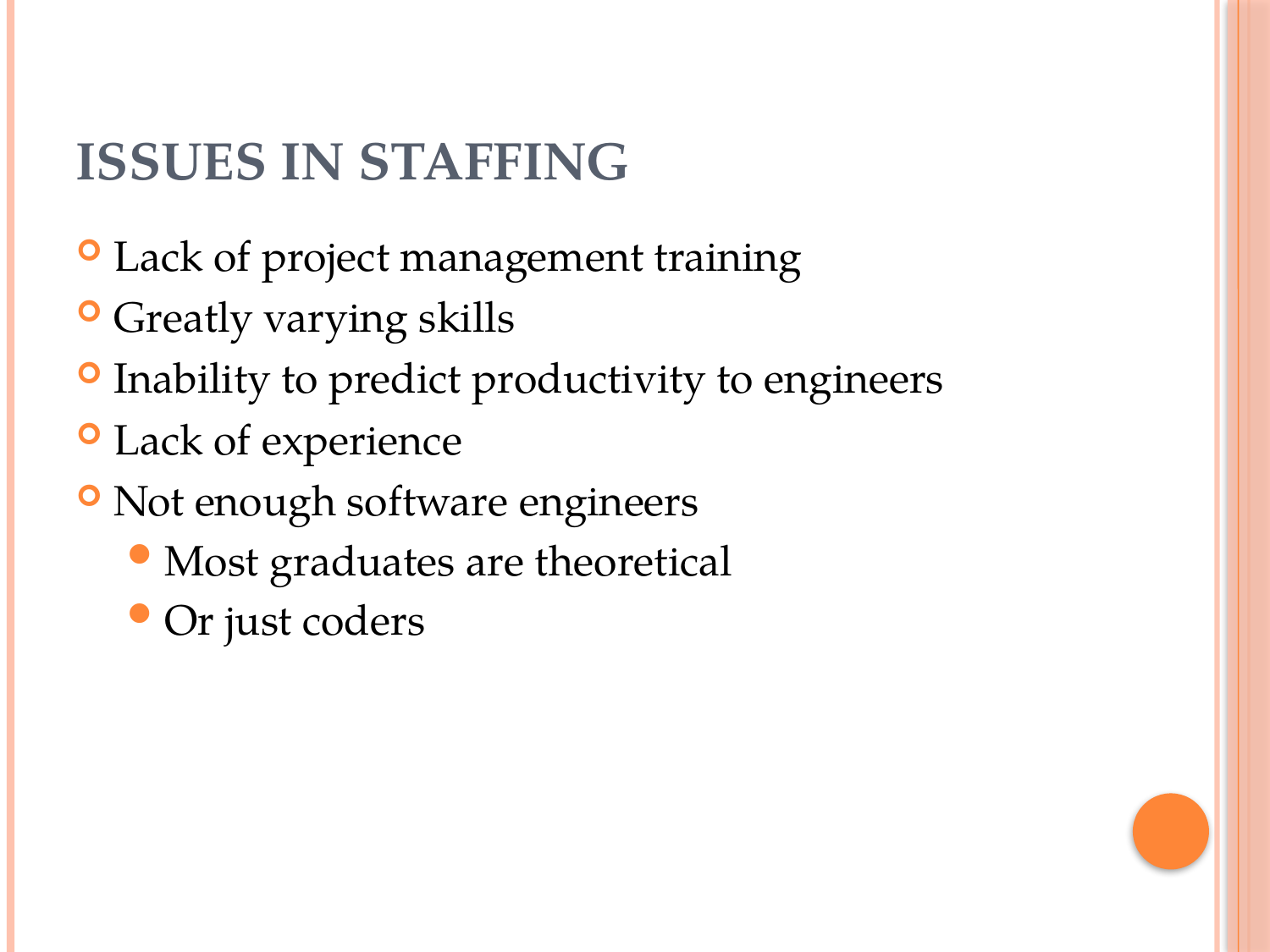

# Issues In Staffing
Lack of project management training
Greatly varying skills
Inability to predict productivity to engineers
Lack of experience
Not enough software engineers
Most graduates are theoretical
Or just coders
58